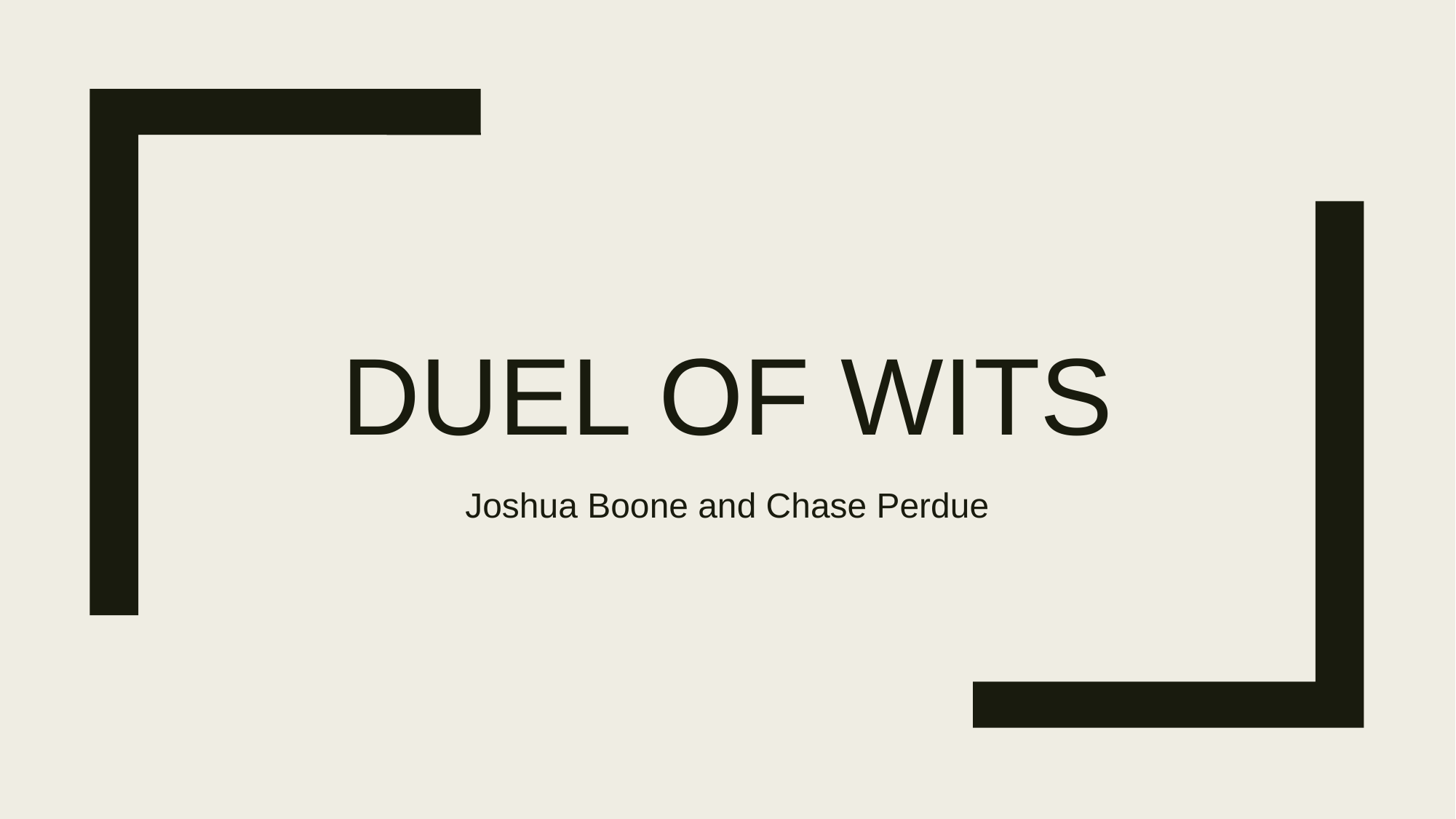

# Duel of Wits
Joshua Boone and Chase Perdue